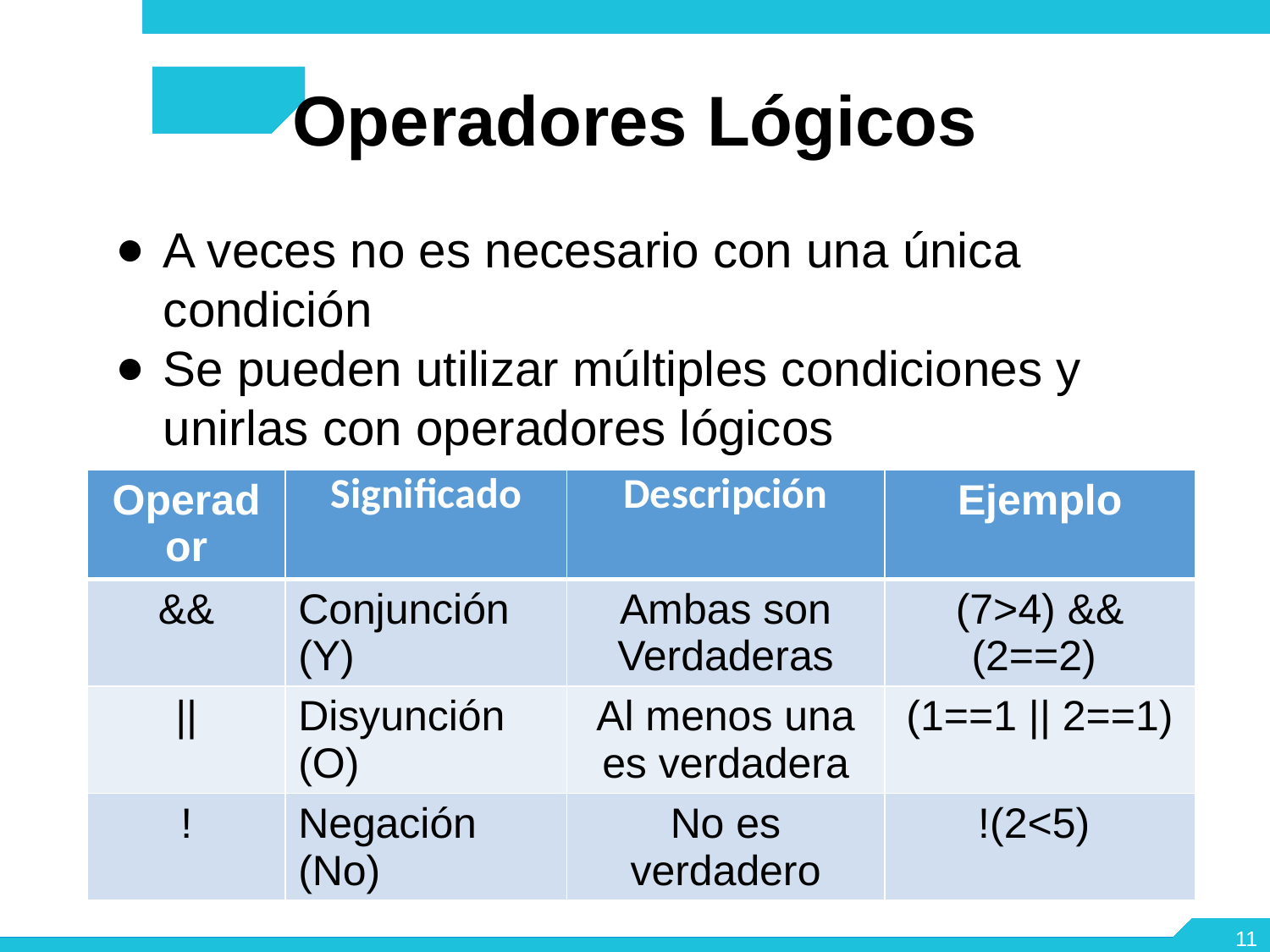

Operadores Lógicos
A veces no es necesario con una única condición
Se pueden utilizar múltiples condiciones y unirlas con operadores lógicos
| Operador | Significado | Descripción | Ejemplo |
| --- | --- | --- | --- |
| && | Conjunción (Y) | Ambas son Verdaderas | (7>4) && (2==2) |
| || | Disyunción (O) | Al menos una es verdadera | (1==1 || 2==1) |
| ! | Negación (No) | No es verdadero | !(2<5) |
11